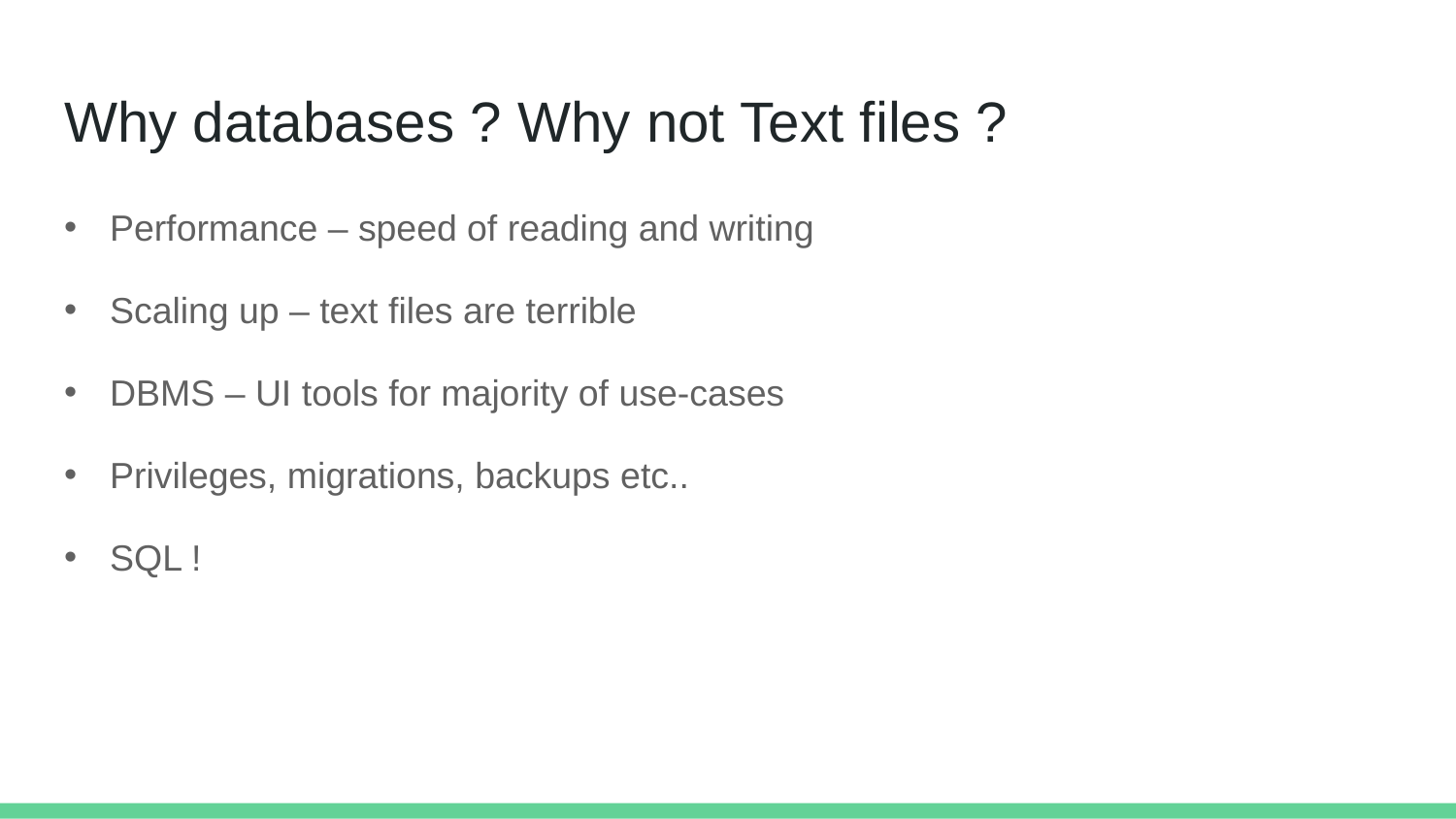

# Why databases ? Why not Text files ?
Performance – speed of reading and writing
Scaling up – text files are terrible
DBMS – UI tools for majority of use-cases
Privileges, migrations, backups etc..
SQL !